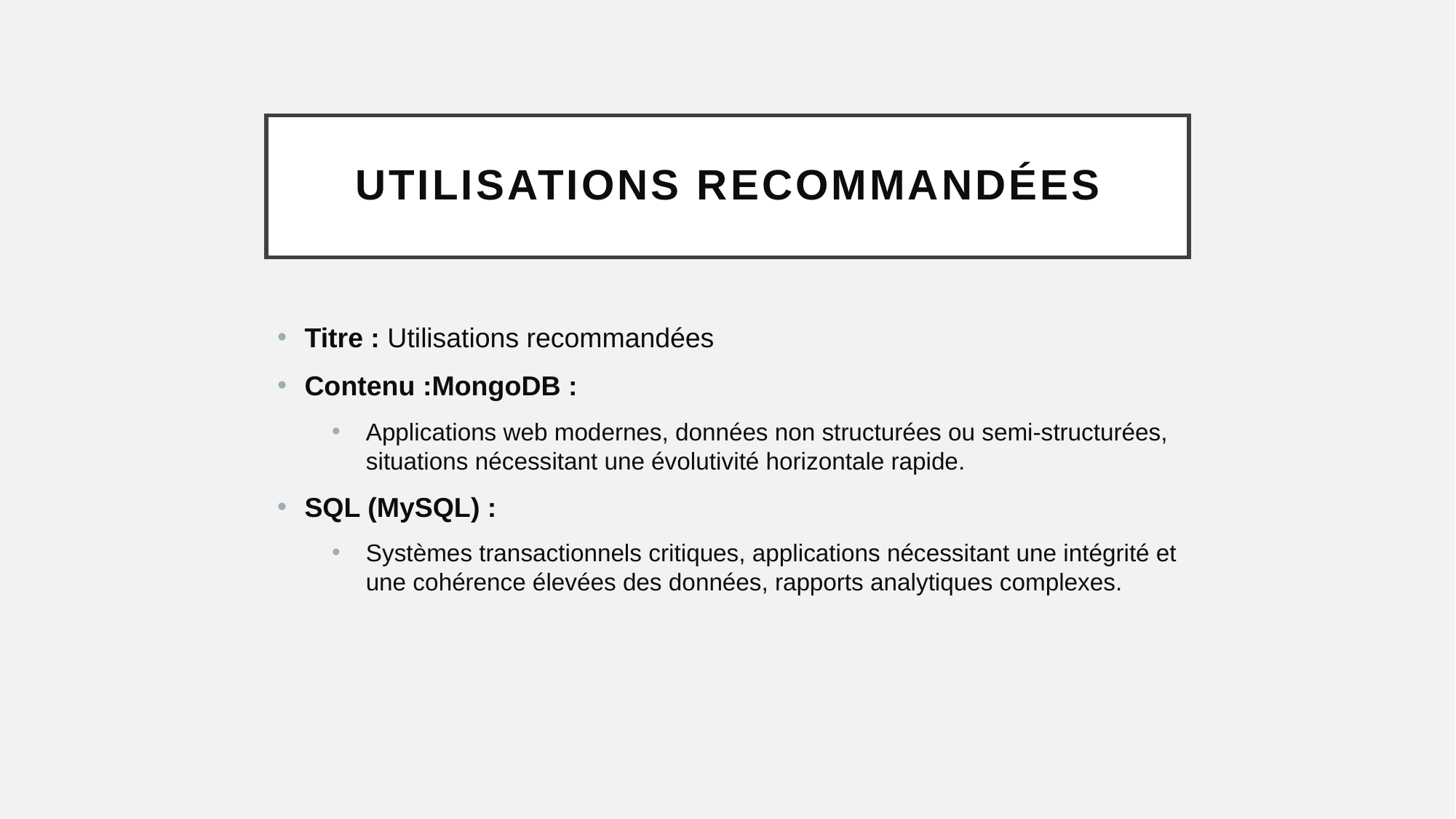

# Utilisations recommandées
Titre : Utilisations recommandées
Contenu :MongoDB :
Applications web modernes, données non structurées ou semi-structurées, situations nécessitant une évolutivité horizontale rapide.
SQL (MySQL) :
Systèmes transactionnels critiques, applications nécessitant une intégrité et une cohérence élevées des données, rapports analytiques complexes.